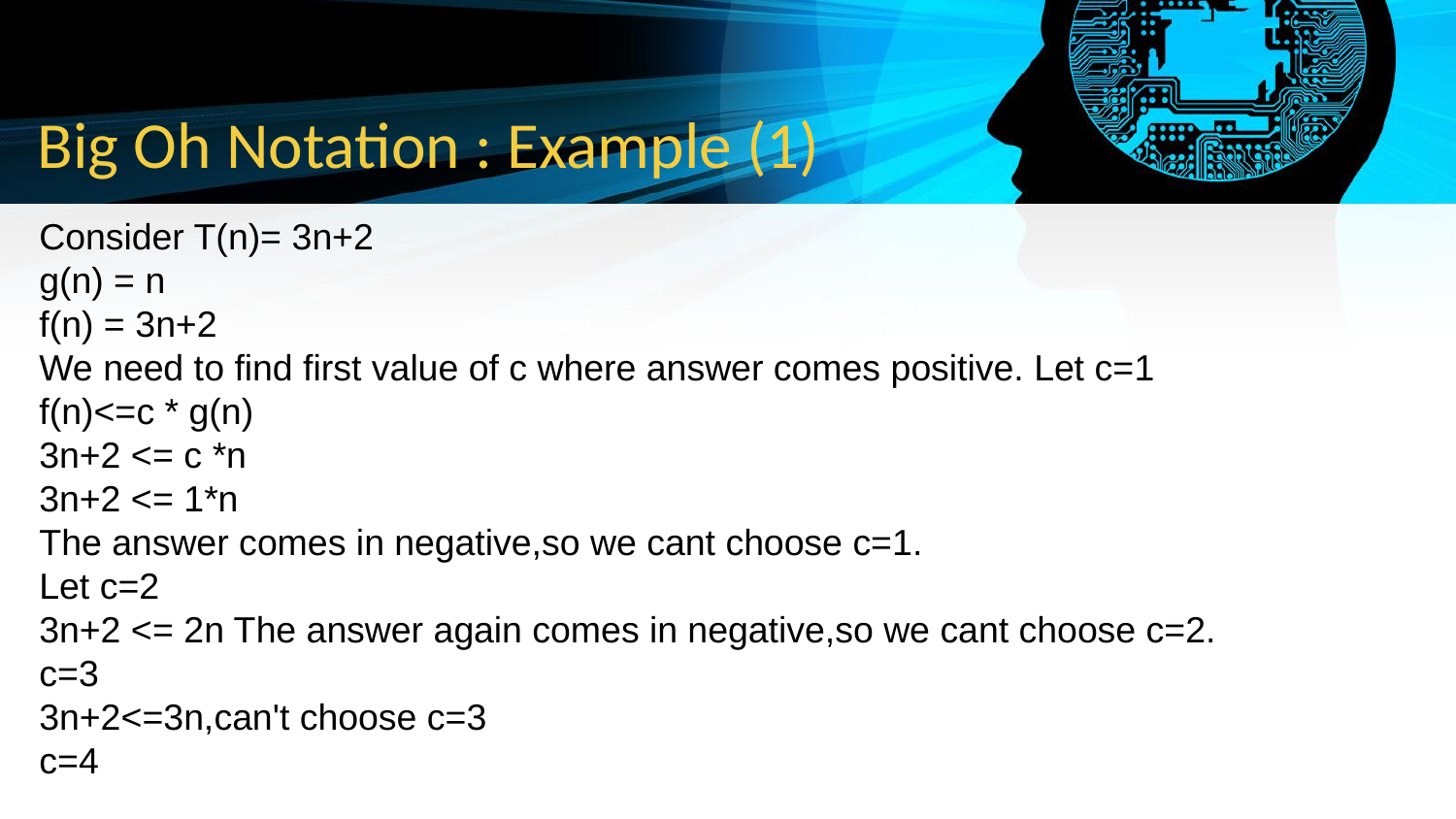

# Big Oh Notation : Example (1)

Consider T(n)= 3n+2
g(n) = n
f(n) = 3n+2
We need to find first value of c where answer comes positive. Let c=1
f(n)<=c * g(n)
3n+2 <= c *n
3n+2 <= 1*n
The answer comes in negative,so we cant choose c=1.
Let c=2
3n+2 <= 2n The answer again comes in negative,so we cant choose c=2.
c=3
3n+2<=3n,can't choose c=3
c=4